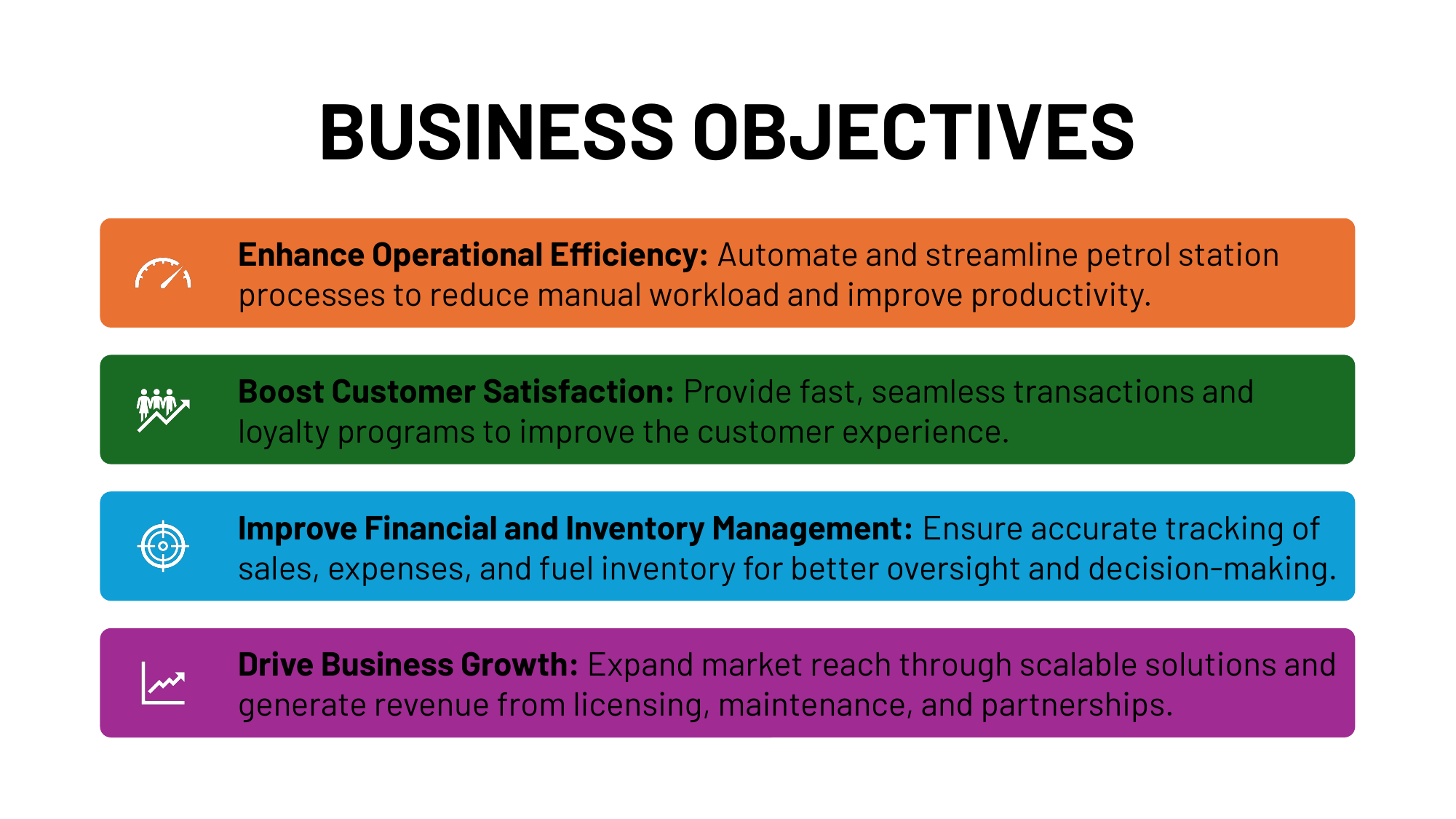

# BUSINESS OBJECTIVES
Enhance Operational Efficiency: Automate and streamline petrol station processes to reduce manual workload and improve productivity.
Boost Customer Satisfaction: Provide fast, seamless transactions and loyalty programs to improve the customer experience.
Improve Financial and Inventory Management: Ensure accurate tracking of sales, expenses, and fuel inventory for better oversight and decision-making.
Drive Business Growth: Expand market reach through scalable solutions and generate revenue from licensing, maintenance, and partnerships.